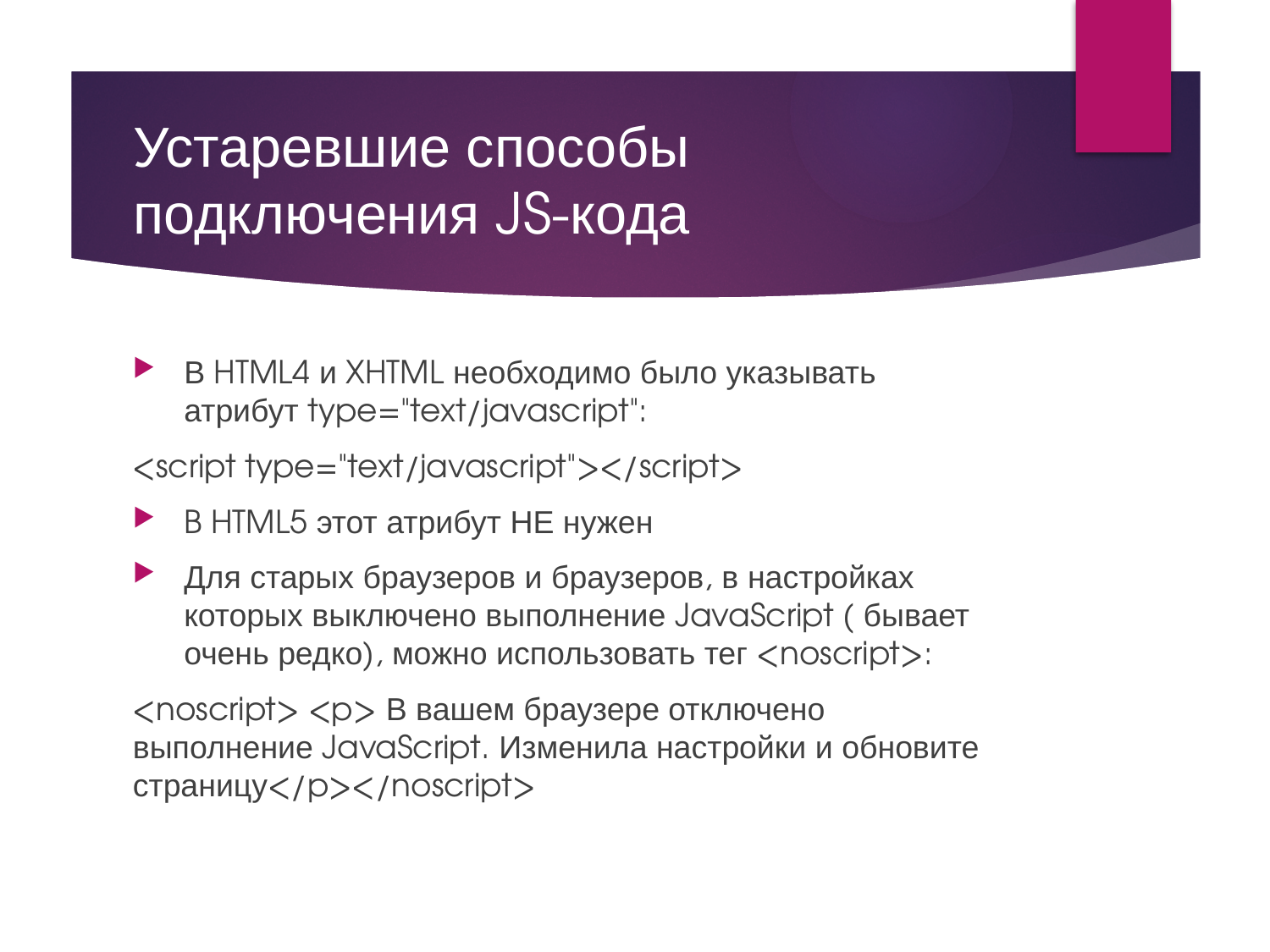

# Устаревшие способы подключения JS-кода
В HTML4 и XHTML необходимо было указывать атрибут type="text/javascript":
<script type="text/javascript"></script>
B HTML5 этот атрибут НЕ нужен
Для старых браузеров и браузеров, в настройках которых выключено выполнение JavaScript ( бывает очень редко), можно использовать тег <noscript>:
<noscript> <p> В вашем браузере отключено выполнение JavaScript. Изменила настройки и обновите страницу</p></noscript>